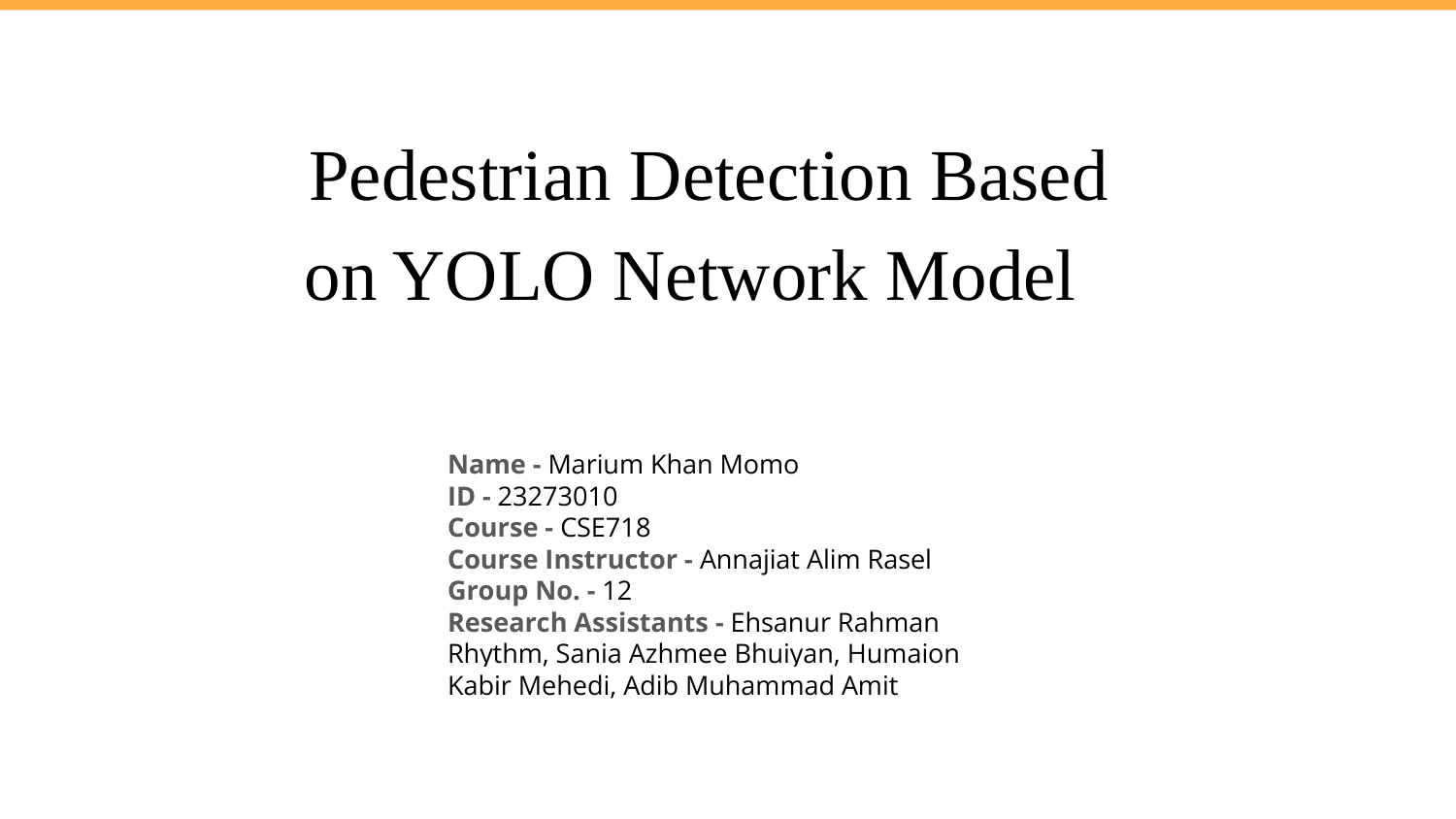

Pedestrian Detection Based on YOLO Network Model
Name - Marium Khan Momo
ID - 23273010
Course - CSE718
Course Instructor - Annajiat Alim Rasel
Group No. - 12
Research Assistants - Ehsanur Rahman Rhythm, Sania Azhmee Bhuiyan, Humaion Kabir Mehedi, Adib Muhammad Amit